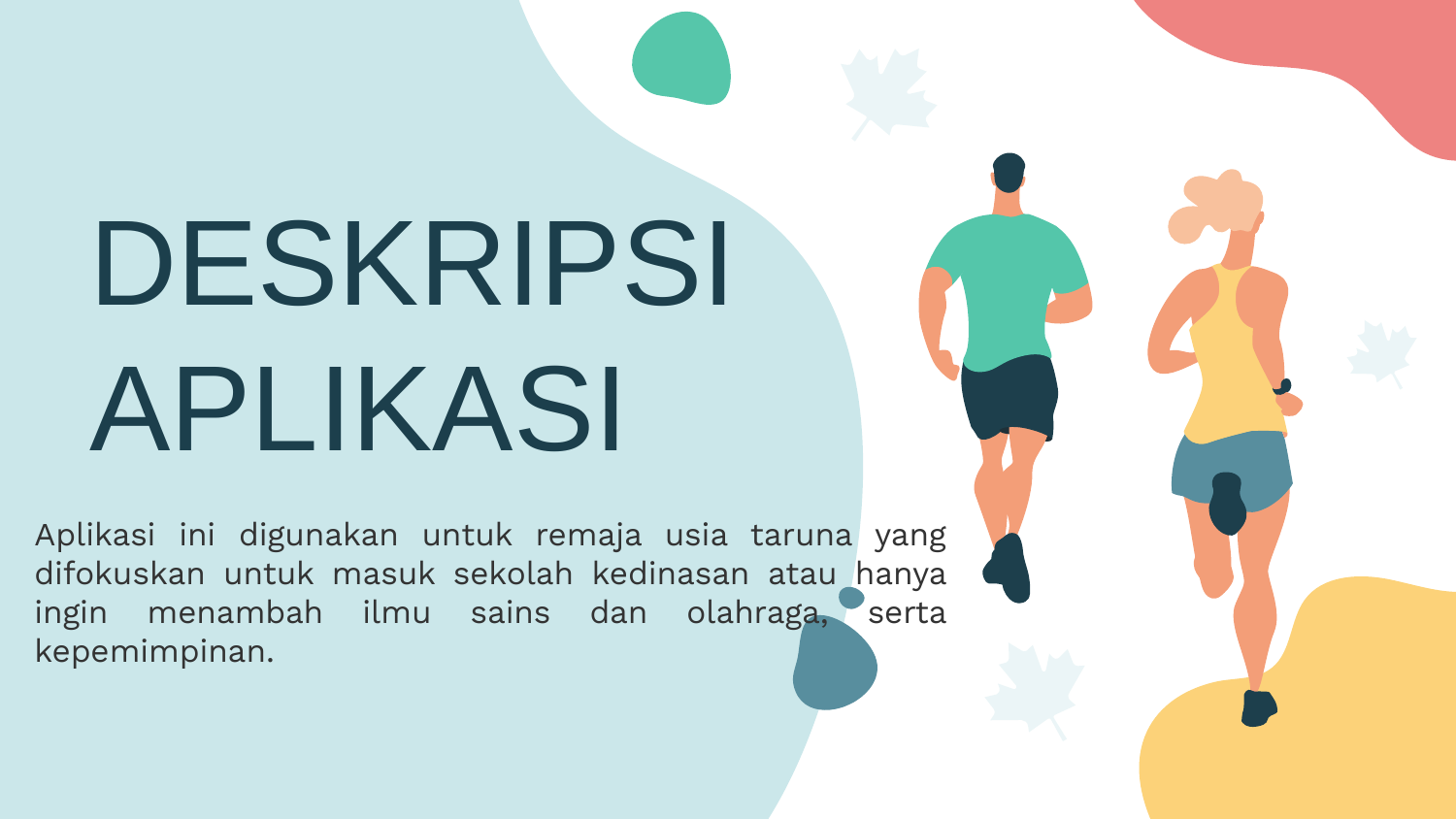

# DESKRIPSI APLIKASI
Aplikasi ini digunakan untuk remaja usia taruna yang difokuskan untuk masuk sekolah kedinasan atau hanya ingin menambah ilmu sains dan olahraga, serta kepemimpinan.